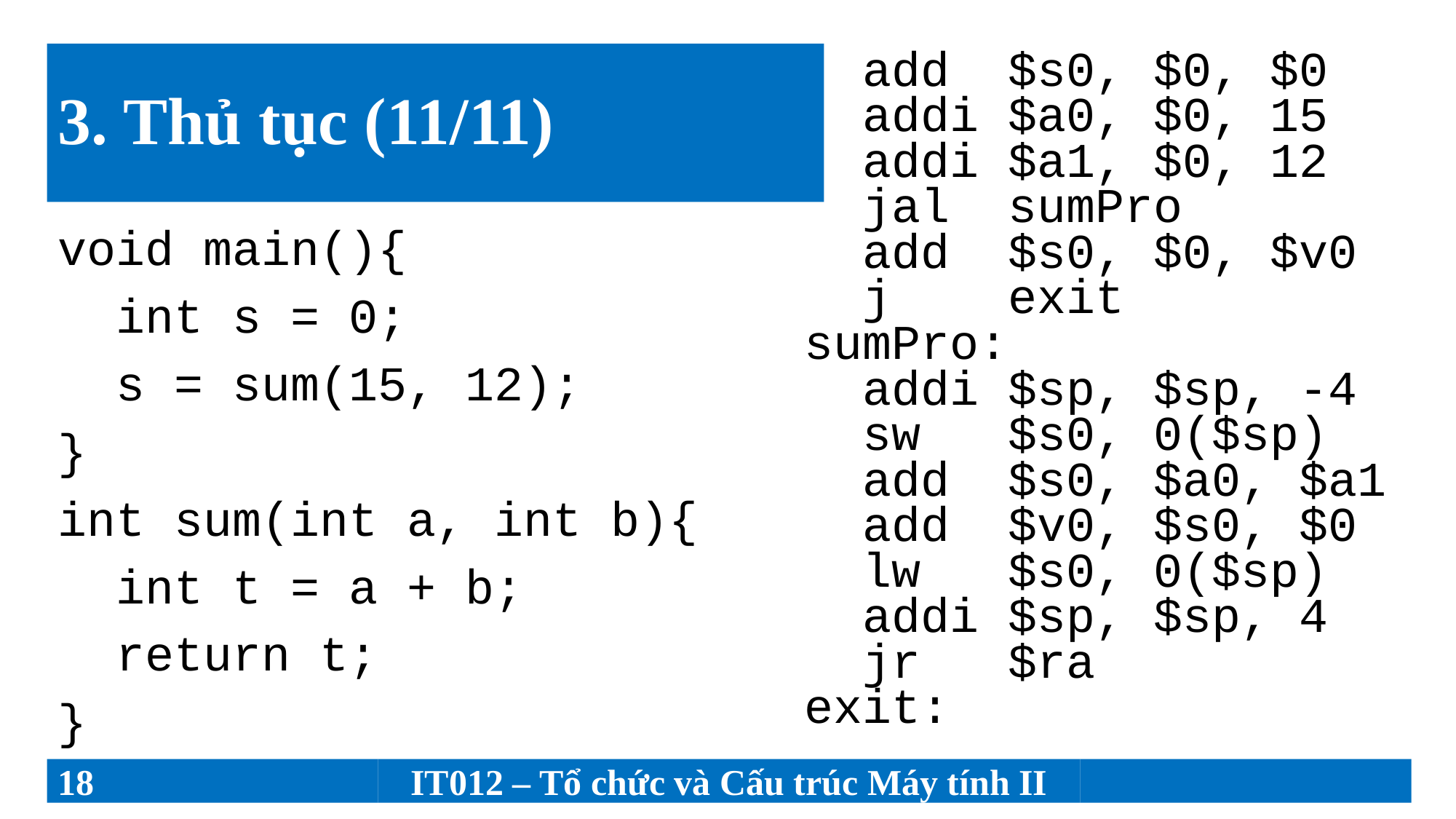

# 3. Thủ tục (11/11)
  add  $s0, $0, $0
  addi $a0, $0, 15
  addi $a1, $0, 12
  jal  sumPro
  add  $s0, $0, $v0
  j    exit
sumPro:
  addi $sp, $sp, -4
  sw   $s0, 0($sp)
  add  $s0, $a0, $a1
  add  $v0, $s0, $0
  lw   $s0, 0($sp)
  addi $sp, $sp, 4
  jr   $ra
exit:
void main(){
  int s = 0;
  s = sum(15, 12);
}
int sum(int a, int b){
  int t = a + b;
  return t;
}
18